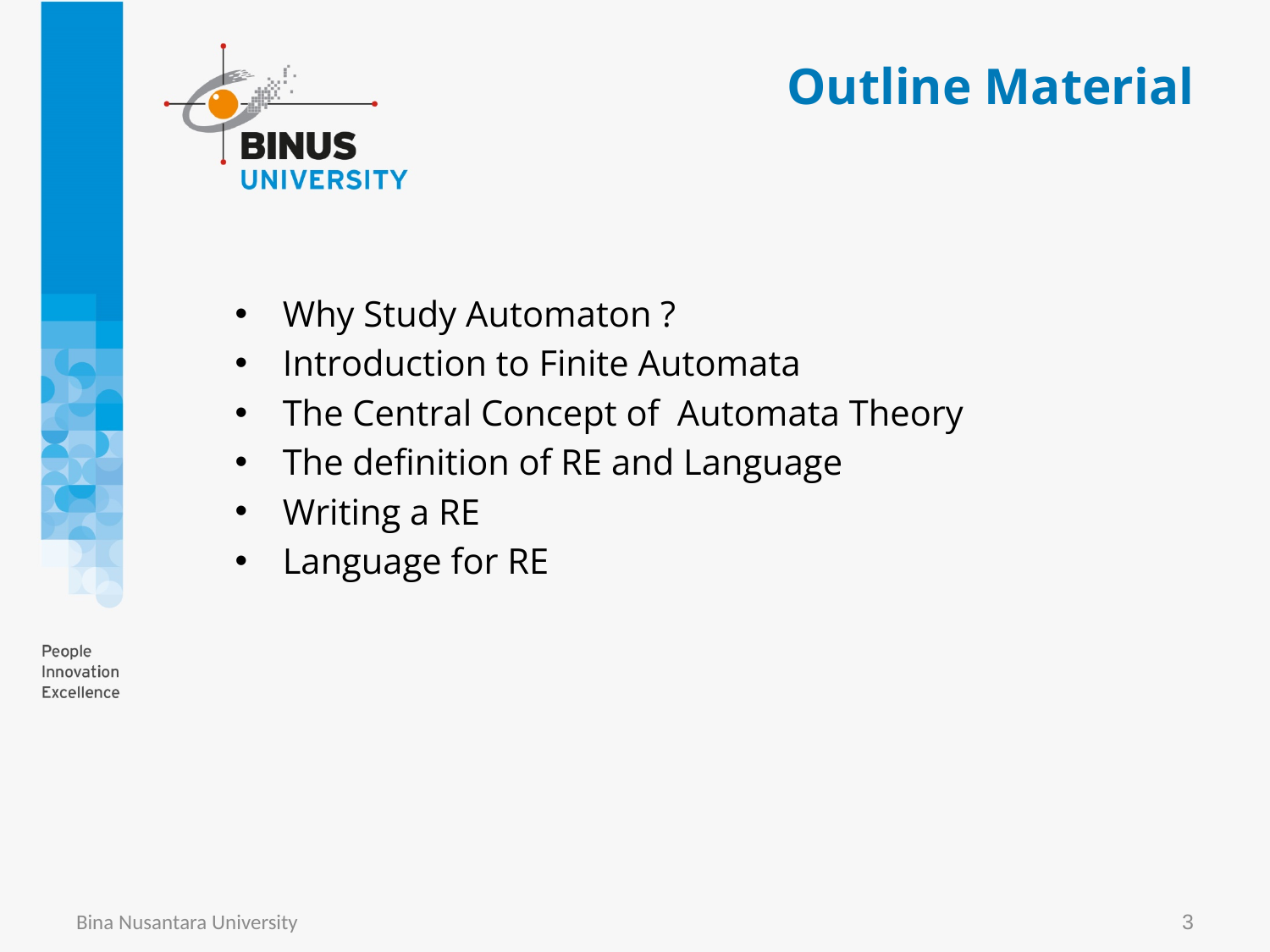

# Outline Material
Why Study Automaton ?
Introduction to Finite Automata
The Central Concept of  Automata Theory
The definition of RE and Language
Writing a RE
Language for RE

Bina Nusantara University
3